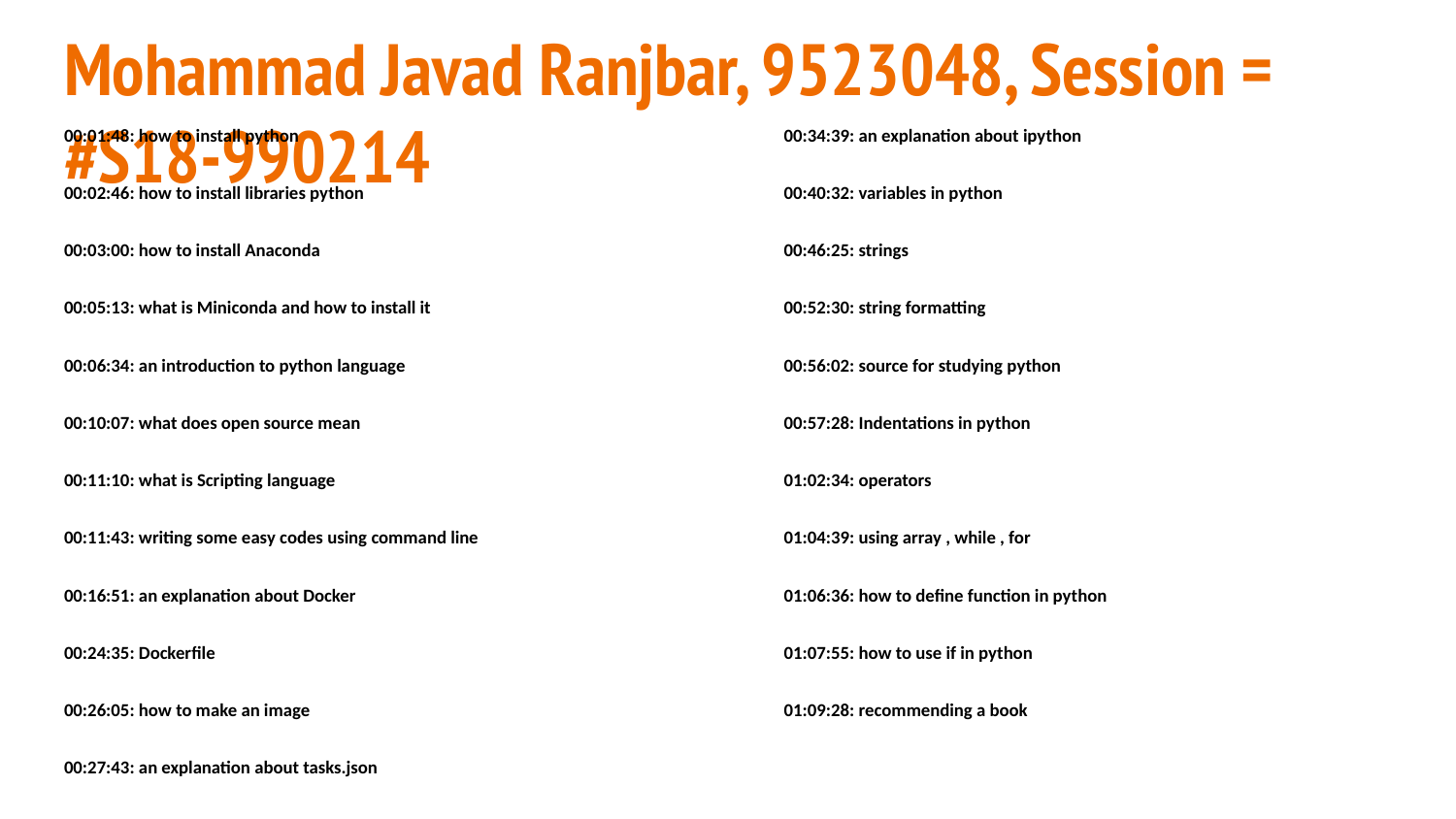

# Mohammad Javad Ranjbar, 9523048, Session = #S18-990214
00:01:48: how to install python
00:02:46: how to install libraries python
00:03:00: how to install Anaconda
00:05:13: what is Miniconda and how to install it
00:06:34: an introduction to python language
00:10:07: what does open source mean
00:11:10: what is Scripting language
00:11:43: writing some easy codes using command line
00:16:51: an explanation about Docker
00:24:35: Dockerfile
00:26:05: how to make an image
00:27:43: an explanation about tasks.json

00:34:39: an explanation about ipython
00:40:32: variables in python
00:46:25: strings
00:52:30: string formatting
00:56:02: source for studying python
00:57:28: Indentations in python
01:02:34: operators
01:04:39: using array , while , for
01:06:36: how to define function in python
01:07:55: how to use if in python
01:09:28: recommending a book